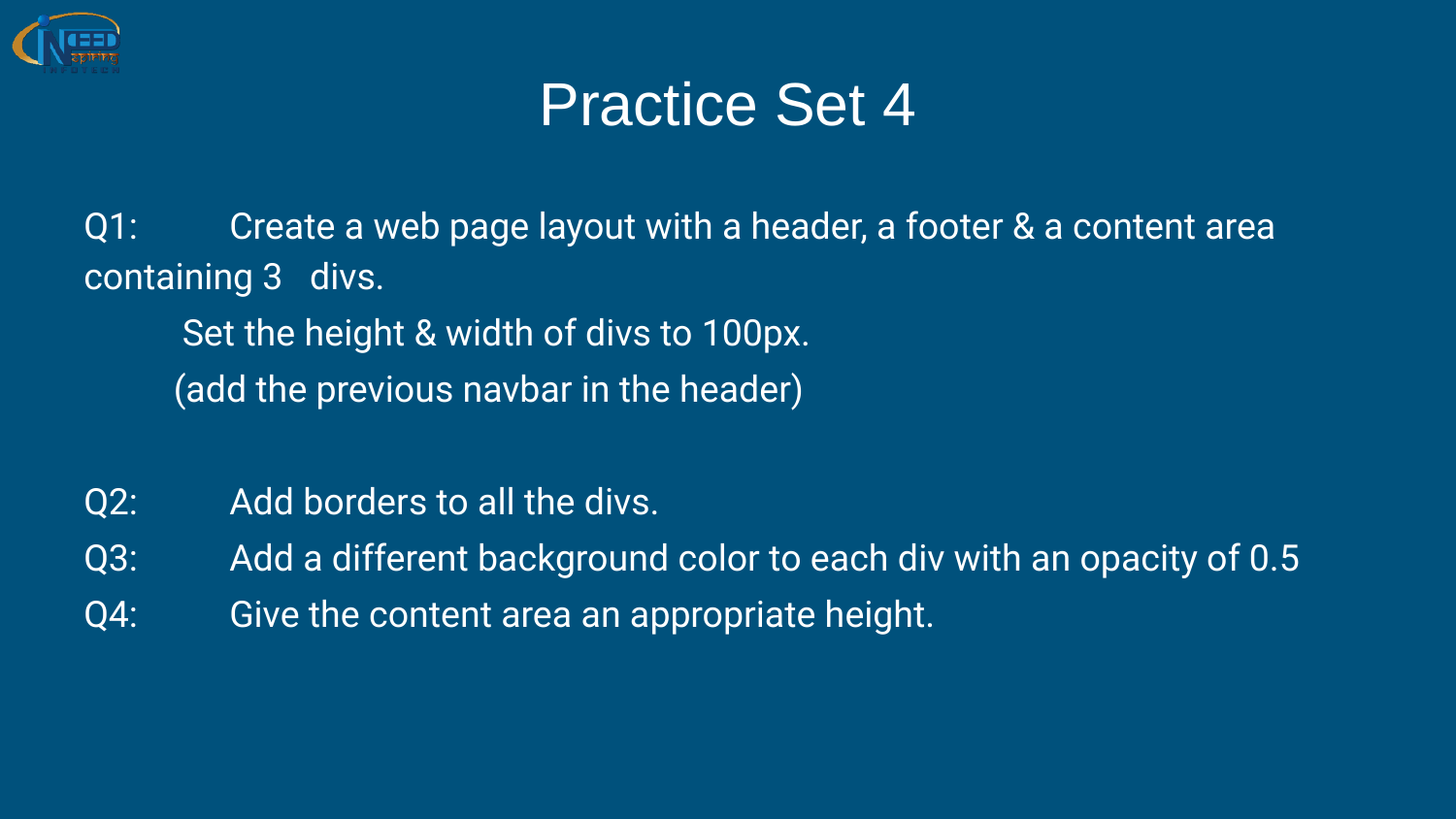

# Practice Set 4
Q1:	Create a web page layout with a header, a footer & a content area  containing 3   divs.
           Set the height & width of divs to 100px.
          (add the previous navbar in the header)

Q2:	Add borders to all the divs.
Q3:	Add a different background color to each div with an opacity of 0.5
Q4:	Give the content area an appropriate height.